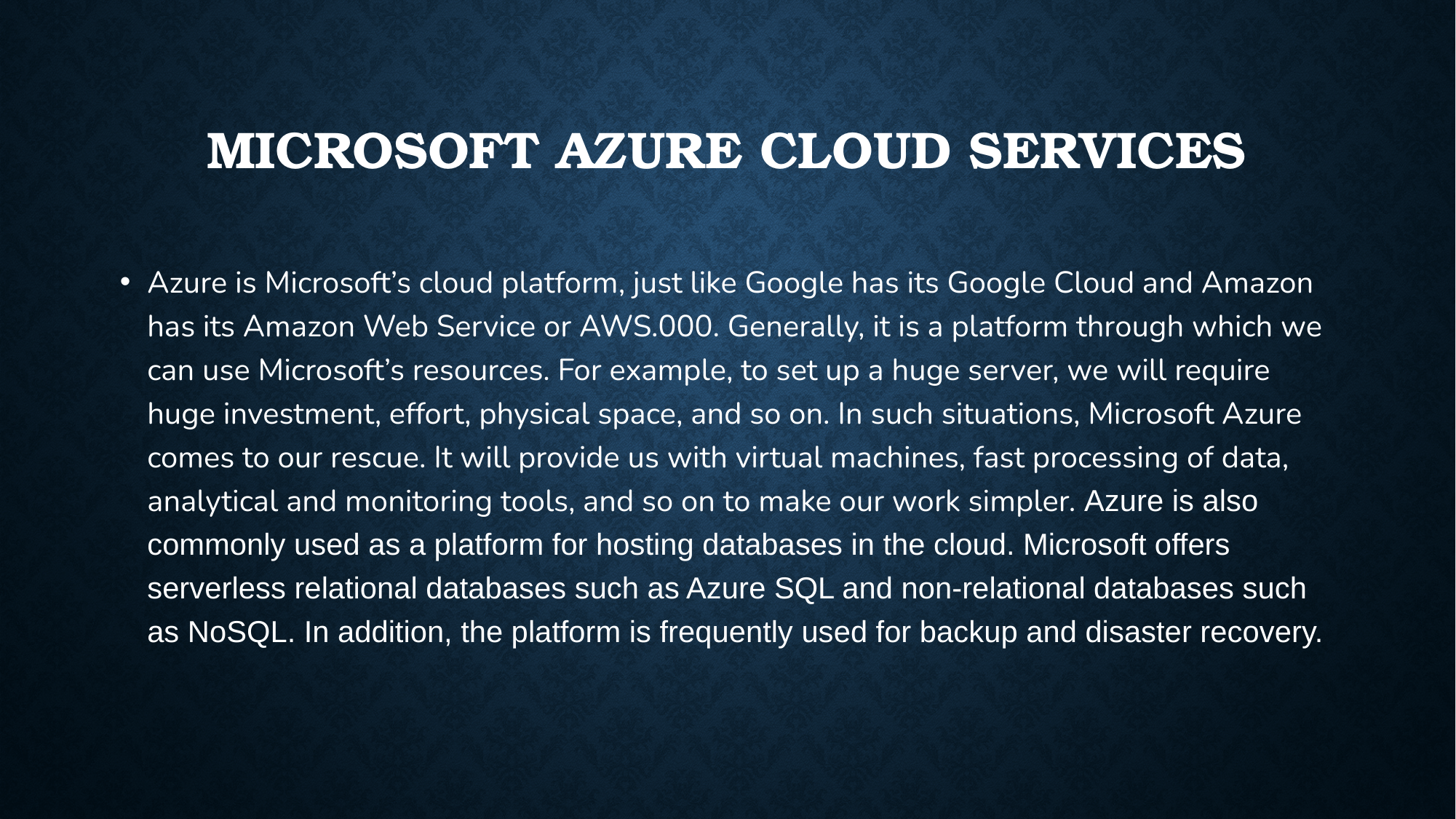

# Microsoft azure cloud services
Azure is Microsoft’s cloud platform, just like Google has its Google Cloud and Amazon has its Amazon Web Service or AWS.000. Generally, it is a platform through which we can use Microsoft’s resources. For example, to set up a huge server, we will require huge investment, effort, physical space, and so on. In such situations, Microsoft Azure comes to our rescue. It will provide us with virtual machines, fast processing of data, analytical and monitoring tools, and so on to make our work simpler. Azure is also commonly used as a platform for hosting databases in the cloud. Microsoft offers serverless relational databases such as Azure SQL and non-relational databases such as NoSQL. In addition, the platform is frequently used for backup and disaster recovery.